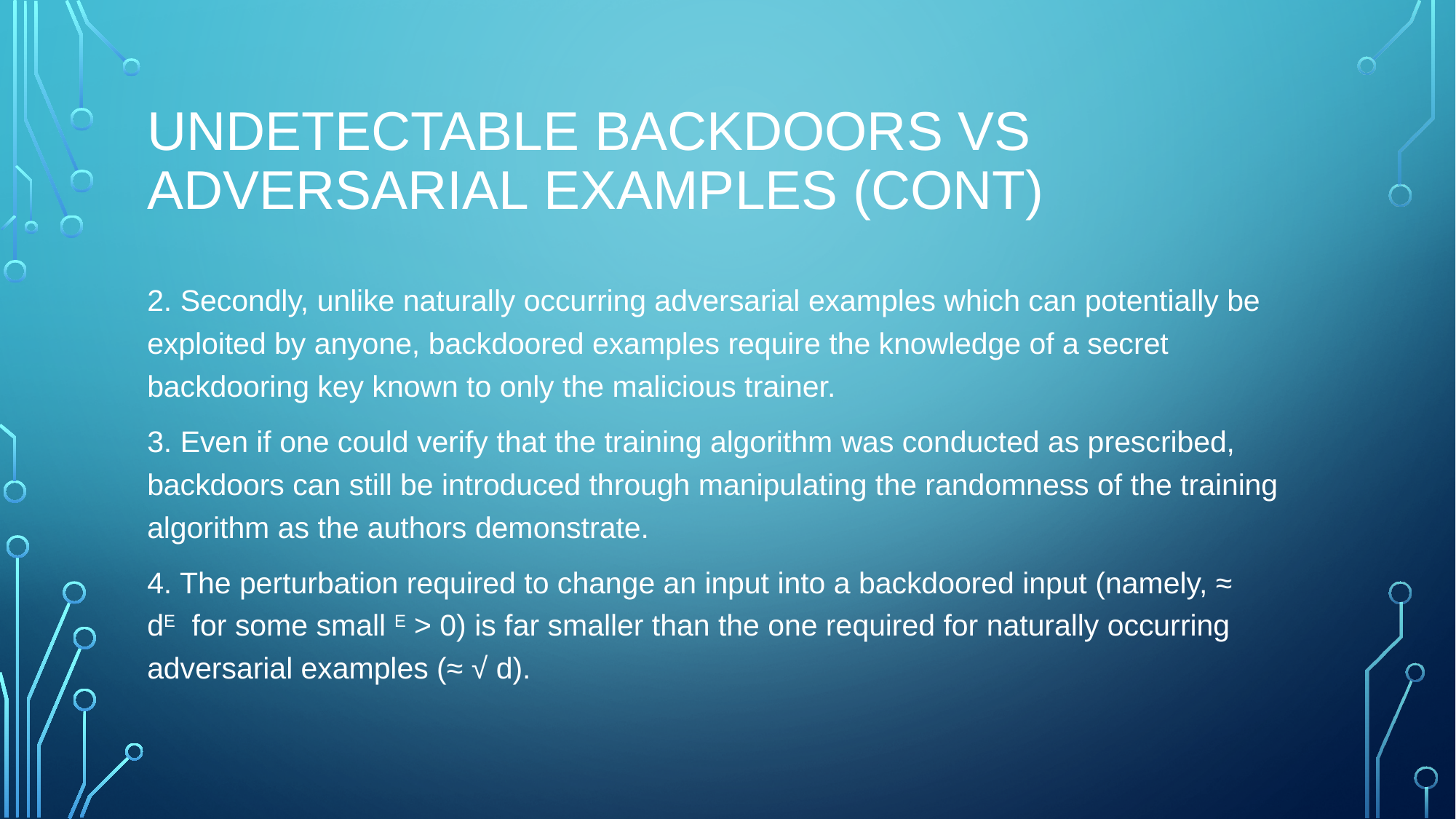

# UNDETECTABLE BACKDOORS VS ADVERSARIAL EXAMPLES (cont)
2. Secondly, unlike naturally occurring adversarial examples which can potentially be exploited by anyone, backdoored examples require the knowledge of a secret backdooring key known to only the malicious trainer.
3. Even if one could verify that the training algorithm was conducted as prescribed, backdoors can still be introduced through manipulating the randomness of the training algorithm as the authors demonstrate.
4. The perturbation required to change an input into a backdoored input (namely, ≈ dE  for some small E > 0) is far smaller than the one required for naturally occurring adversarial examples (≈ √ d).